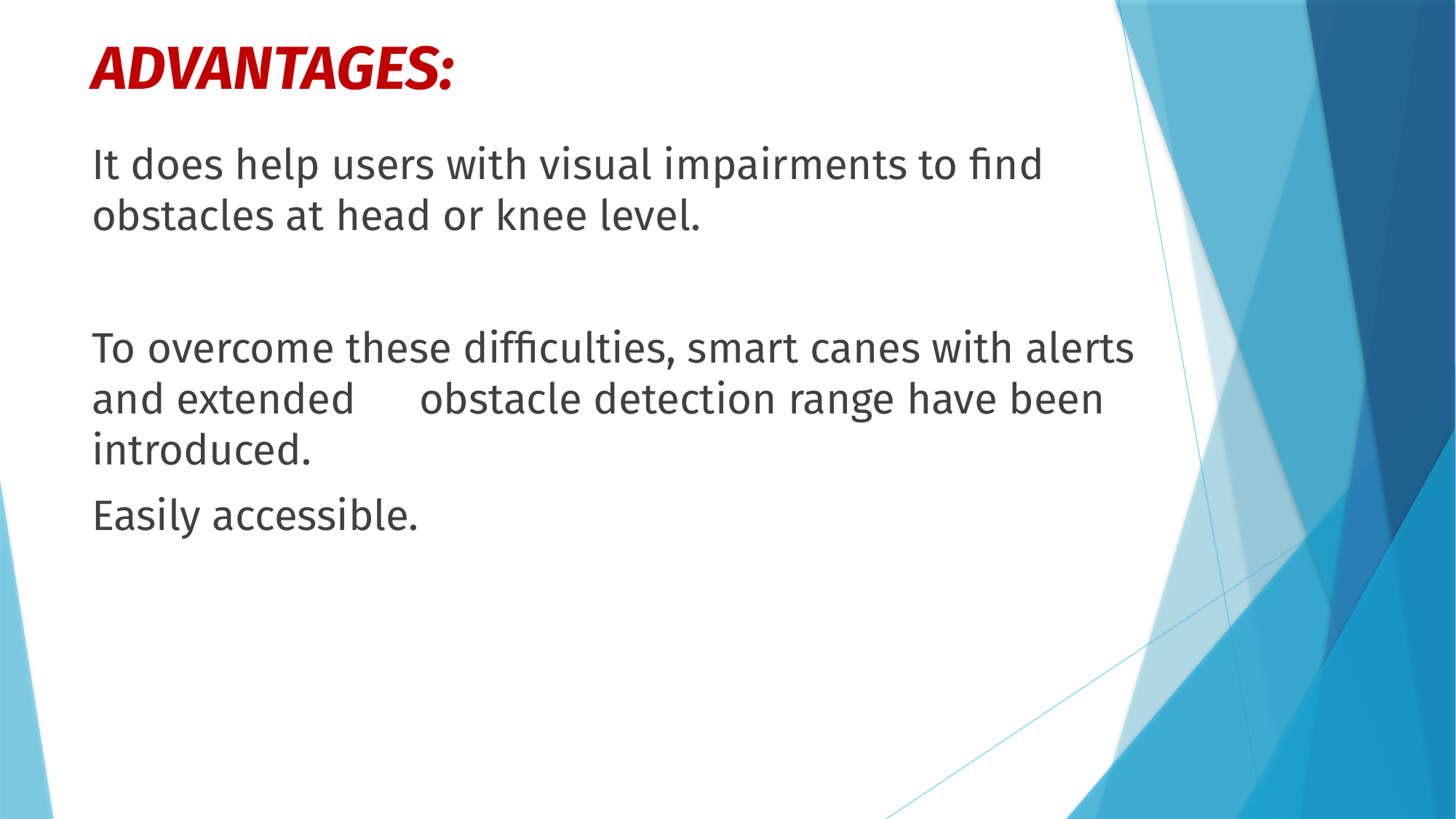

# ADVANTAGES:
It does help users with visual impairments to find obstacles at head or knee level.

To overcome these difficulties, smart canes with alerts and extended 	obstacle detection range have been introduced.
Easily accessible.